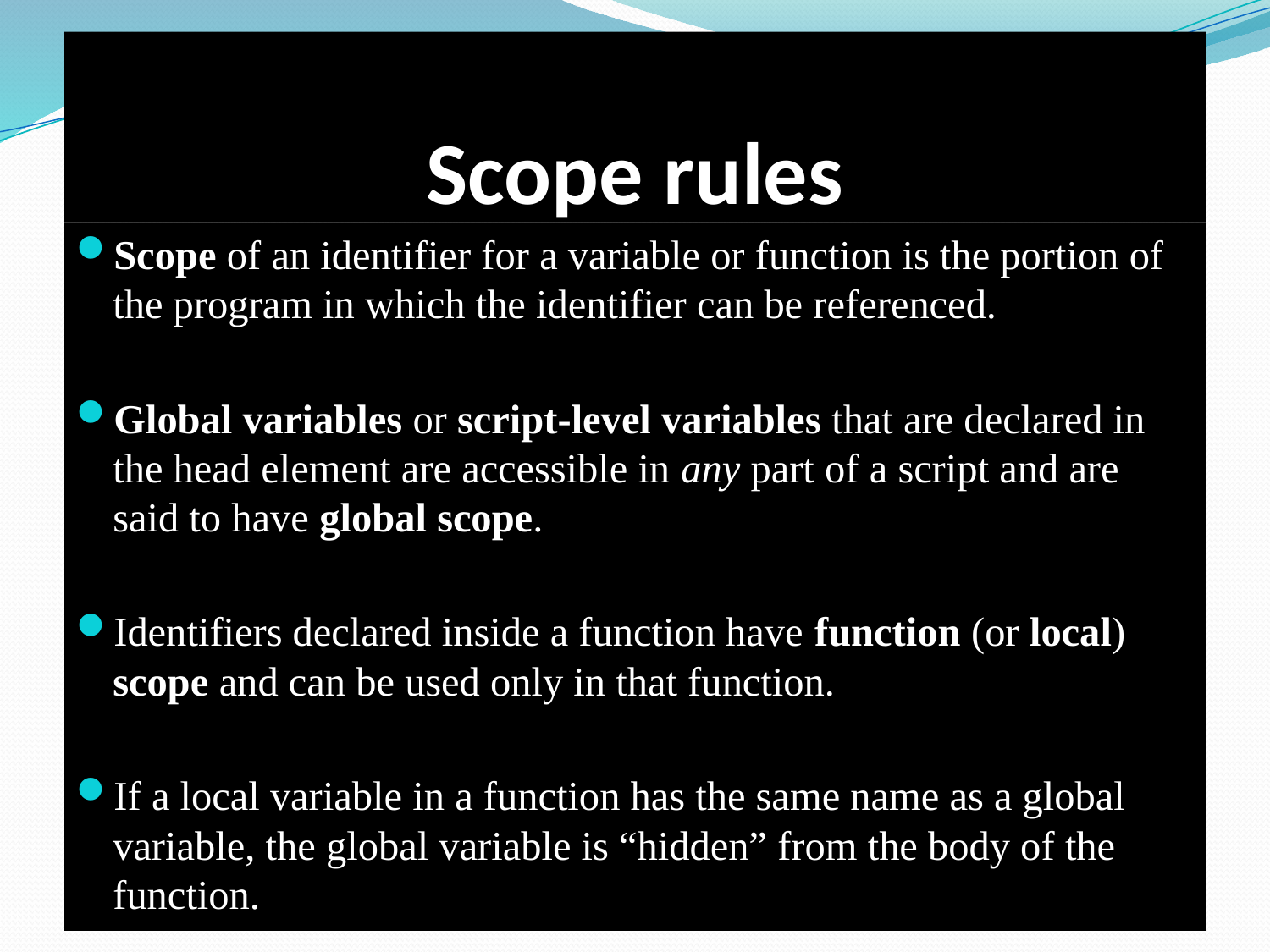

# Scope rules
Scope of an identifier for a variable or function is the portion of the program in which the identifier can be referenced.

Global variables or script-level variables that are declared in the head element are accessible in any part of a script and are said to have global scope.

Identifiers declared inside a function have function (or local) scope and can be used only in that function.

If a local variable in a function has the same name as a global variable, the global variable is “hidden” from the body of the function.